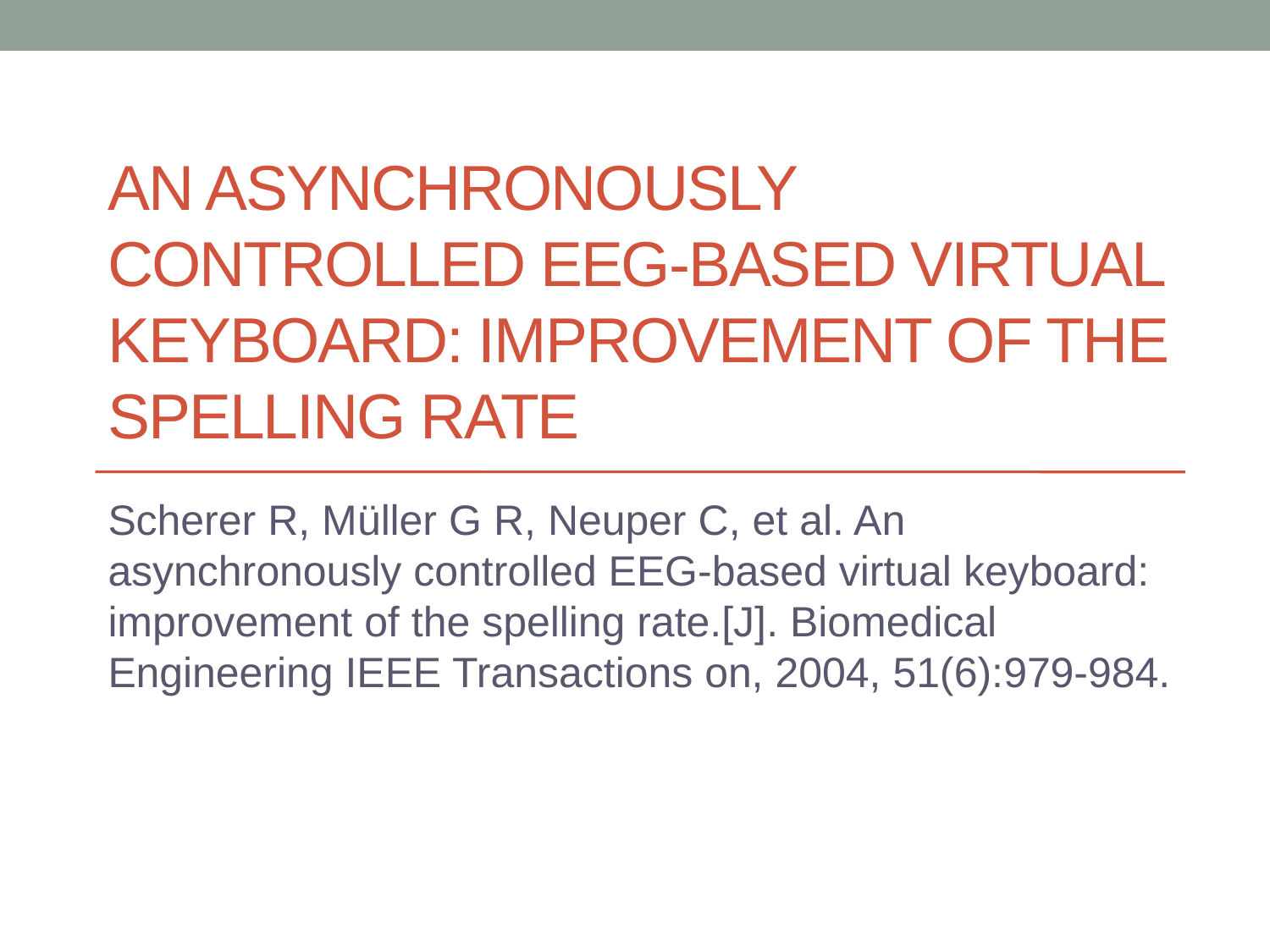

# An Asynchronously Controlled EEG-Based Virtual Keyboard: Improvement of the Spelling Rate
Scherer R, Müller G R, Neuper C, et al. An asynchronously controlled EEG-based virtual keyboard: improvement of the spelling rate.[J]. Biomedical Engineering IEEE Transactions on, 2004, 51(6):979-984.